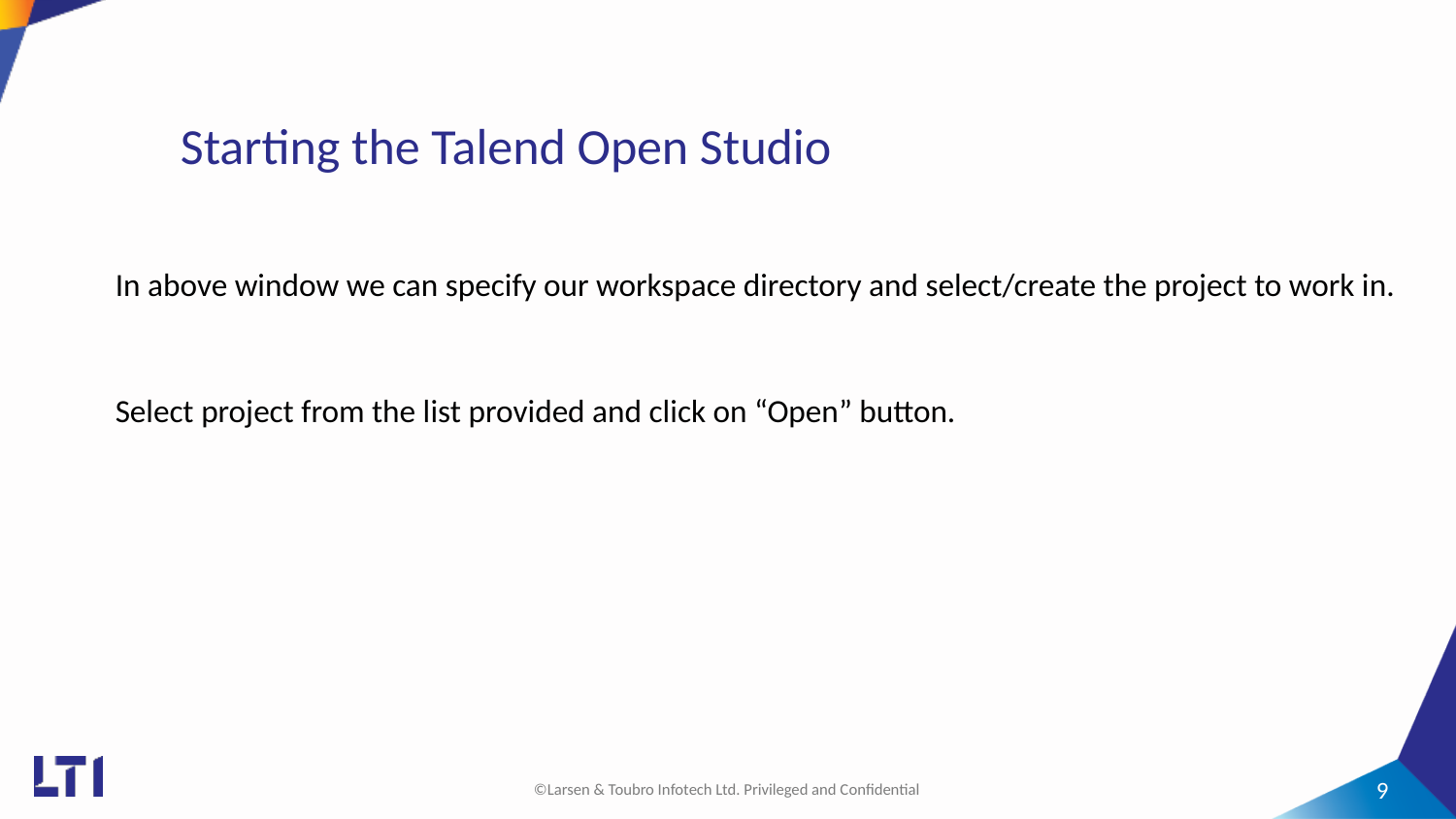

# Starting the Talend Open Studio
   In above window we can specify our workspace directory and select/create the project to work in.

   Select project from the list provided and click on “Open” button.